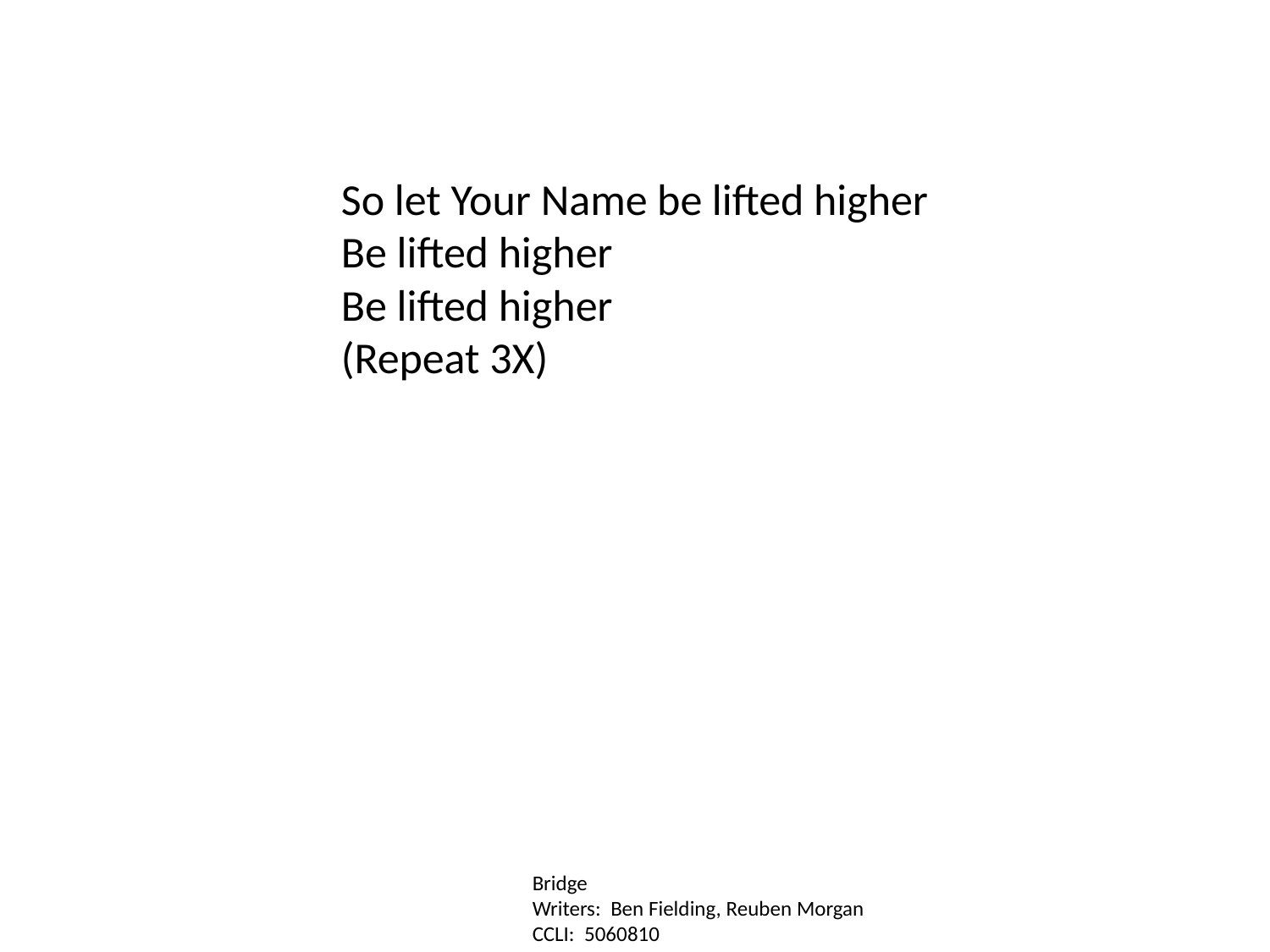

So let Your Name be lifted higher
Be lifted higher
Be lifted higher
(Repeat 3X)

Bridge
Writers:  Ben Fielding, Reuben Morgan
CCLI:  5060810